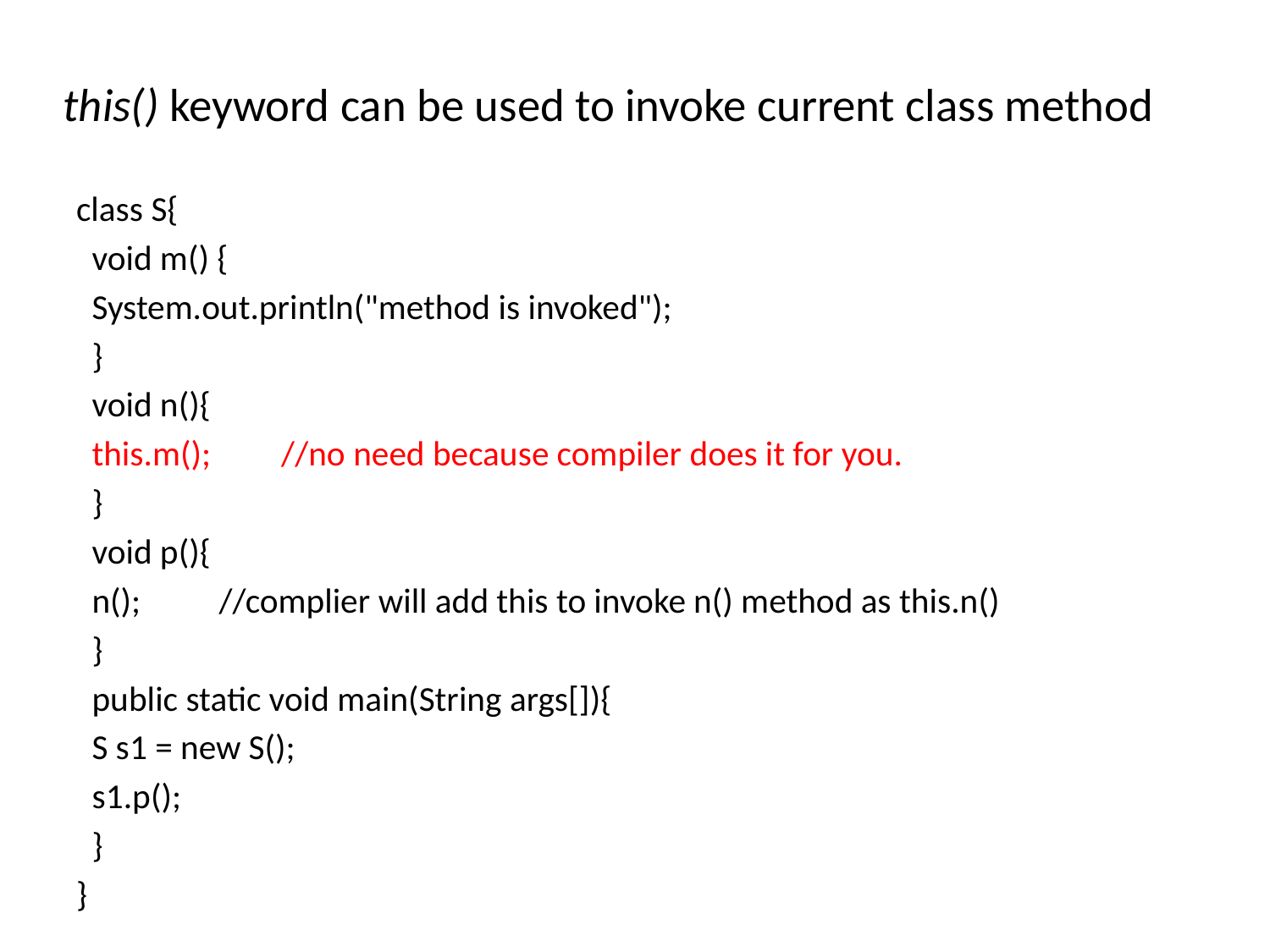

# this() keyword can be used to invoke current class method
class S{
  void m() {
  System.out.println("method is invoked");
  }
  void n(){
  this.m();         //no need because compiler does it for you.
  }
  void p(){
  n();          //complier will add this to invoke n() method as this.n()
  }
  public static void main(String args[]){
  S s1 = new S();
  s1.p();
  }
}